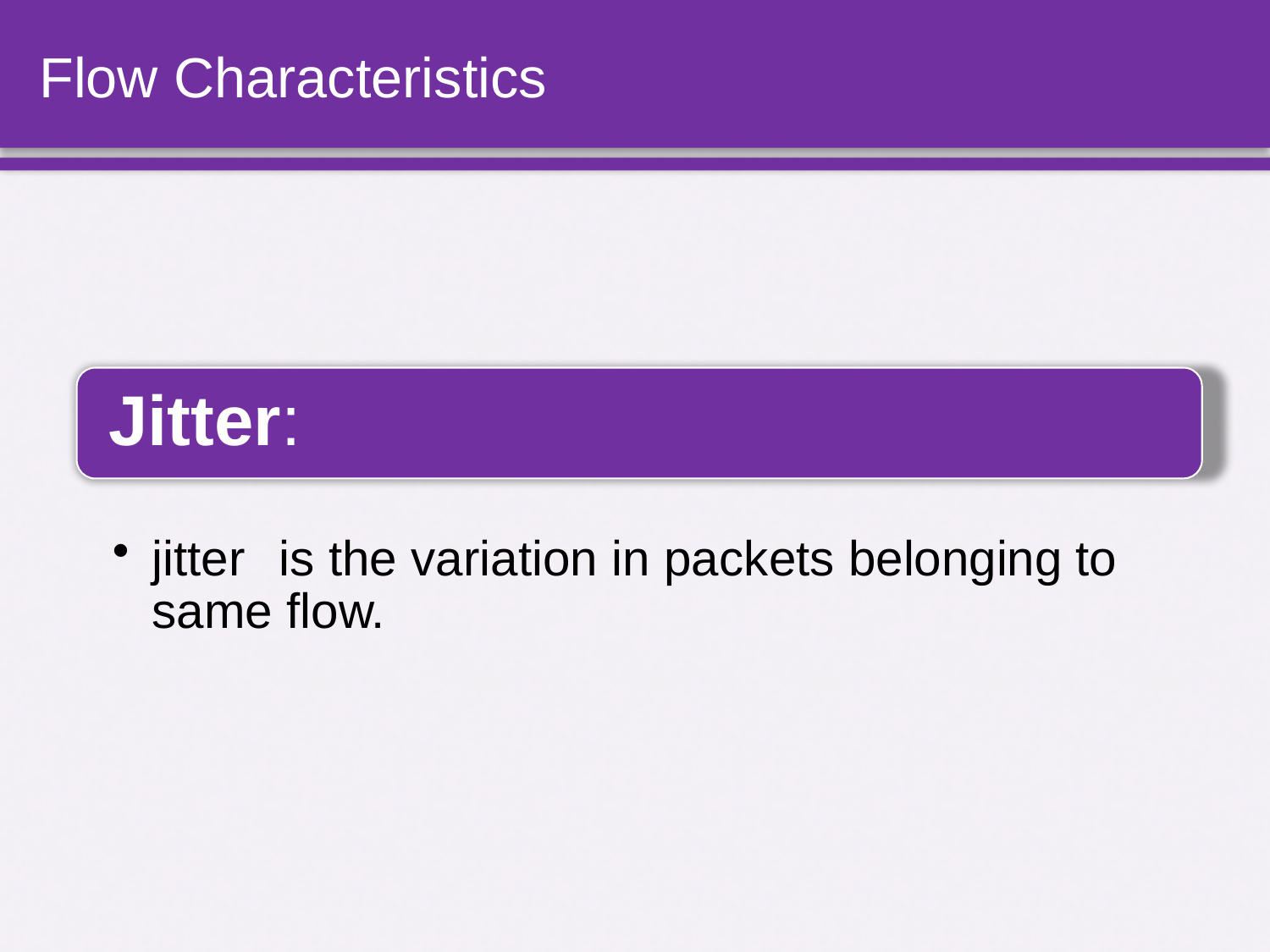

# Flow Characteristics
Jitter:
jitter	is the variation in packets belonging to same flow.